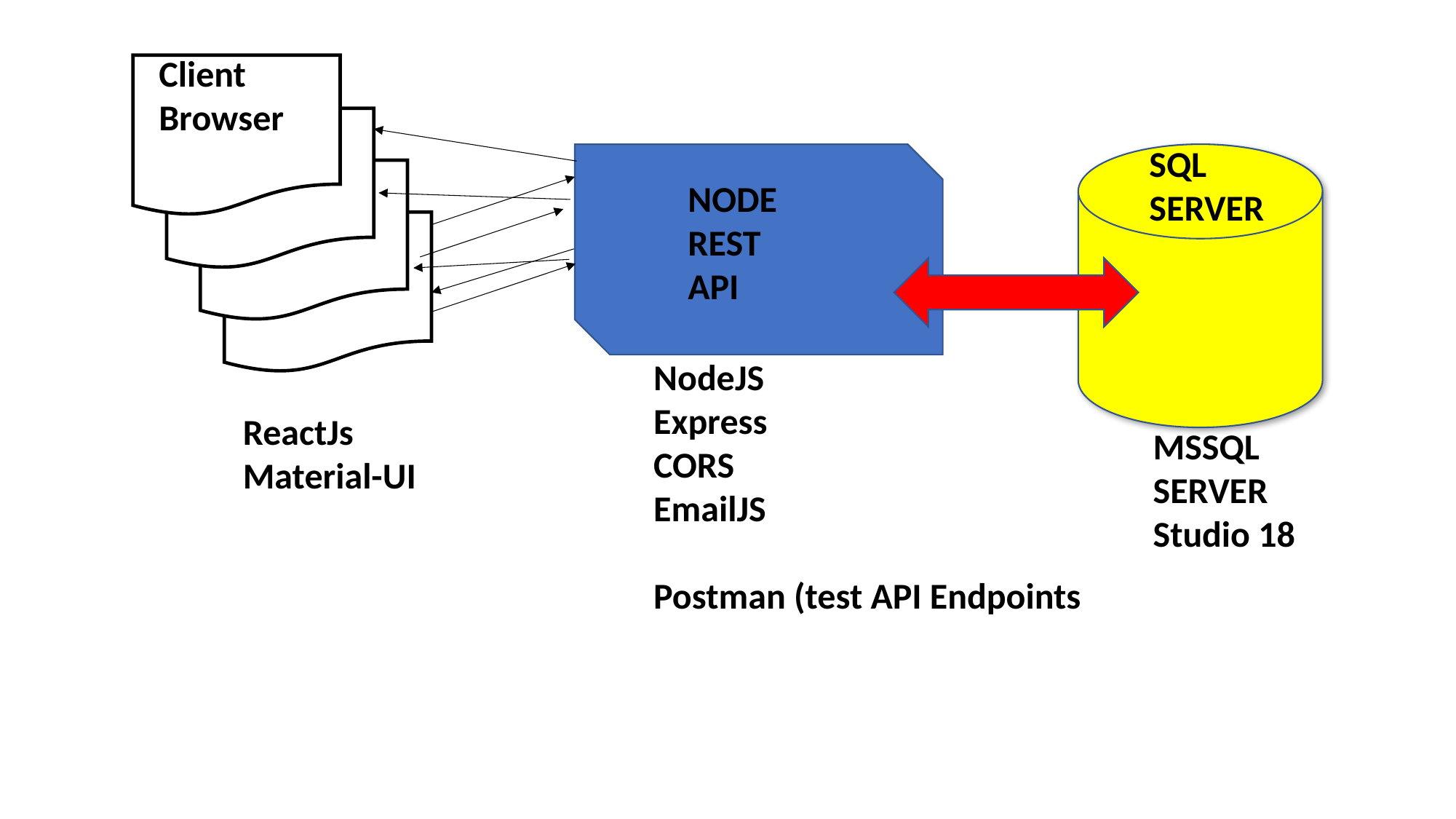

Client
Browser

SQL
SERVER

NODE
REST
API

NodeJS
Express
CORS
EmailJS

Postman (test API Endpoints

ReactJs
Material-UI

MSSQL
SERVER
Studio 18